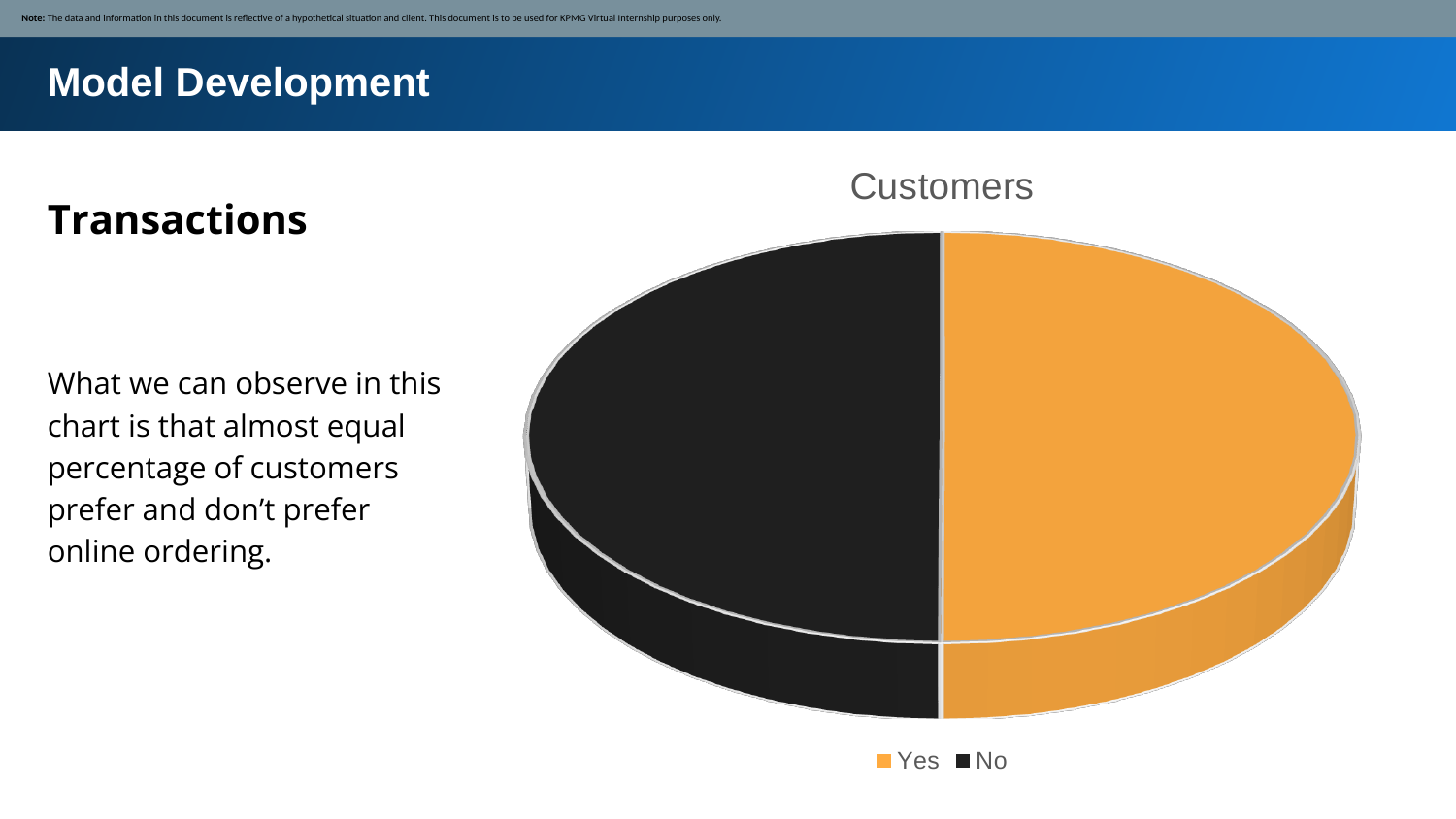

Note: The data and information in this document is reflective of a hypothetical situation and client. This document is to be used for KPMG Virtual Internship purposes only.
Model Development

[unsupported chart]

Transactions
What we can observe in this chart is that almost equal percentage of customers prefer and don’t prefer online ordering.